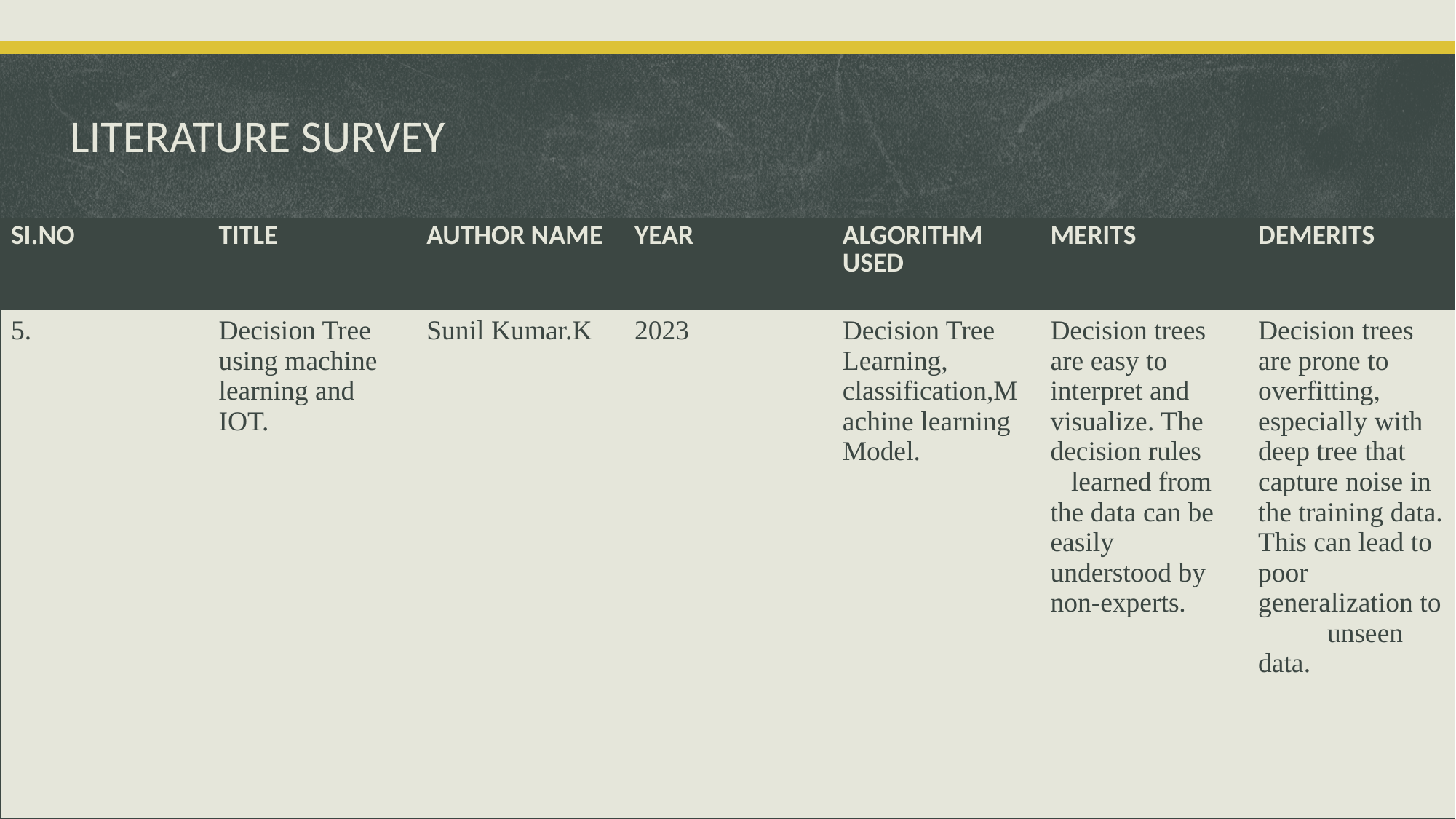

# LITERATURE SURVEY
| SI.NO | TITLE | AUTHOR NAME | YEAR | ALGORITHM USED | MERITS | DEMERITS |
| --- | --- | --- | --- | --- | --- | --- |
| 5. | Decision Tree using machine learning and IOT. | Sunil Kumar.K | 2023 | Decision Tree Learning, classification,Machine learning Model. | Decision trees are easy to interpret and visualize. The decision rules learned from the data can be easily understood by non-experts. | Decision trees are prone to overfitting, especially with deep tree that capture noise in the training data. This can lead to poor generalization to unseen data. |